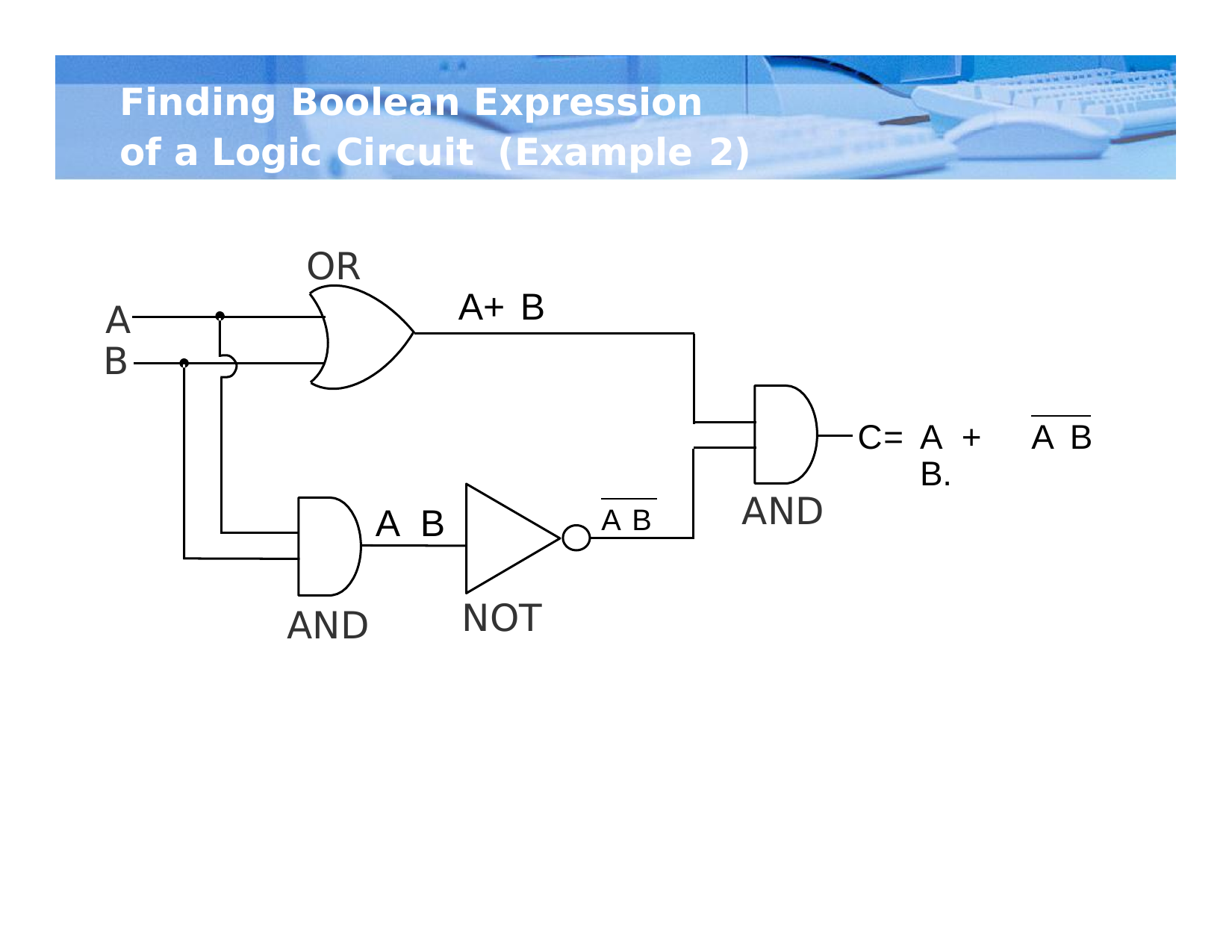

Finding Boolean Expression
of
a
Logic Circuit
(Example
2)
OR

A+
B

A
B

C=
A  + B.
A
B

A B

AND

A
B

NOT
AND